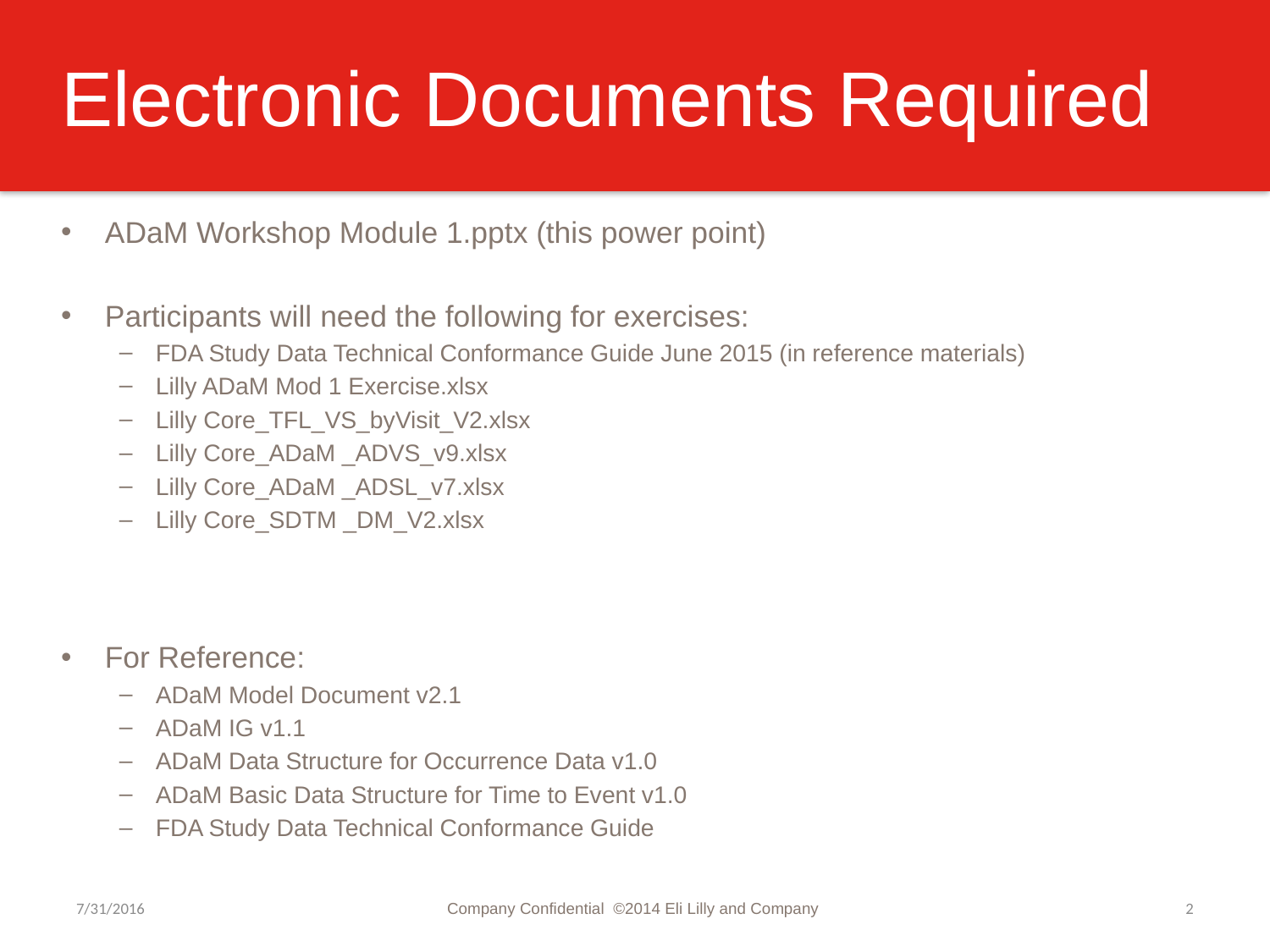

# Electronic Documents Required
ADaM Workshop Module 1.pptx (this power point)

Participants will need the following for exercises:
FDA Study Data Technical Conformance Guide June 2015 (in reference materials)
Lilly ADaM Mod 1 Exercise.xlsx
Lilly Core_TFL_VS_byVisit_V2.xlsx
Lilly Core_ADaM _ADVS_v9.xlsx
Lilly Core_ADaM _ADSL_v7.xlsx
Lilly Core_SDTM _DM_V2.xlsx

For Reference:
ADaM Model Document v2.1
ADaM IG v1.1
ADaM Data Structure for Occurrence Data v1.0
ADaM Basic Data Structure for Time to Event v1.0
FDA Study Data Technical Conformance Guide
7/31/2016
Company Confidential  ©2014 Eli Lilly and Company
2